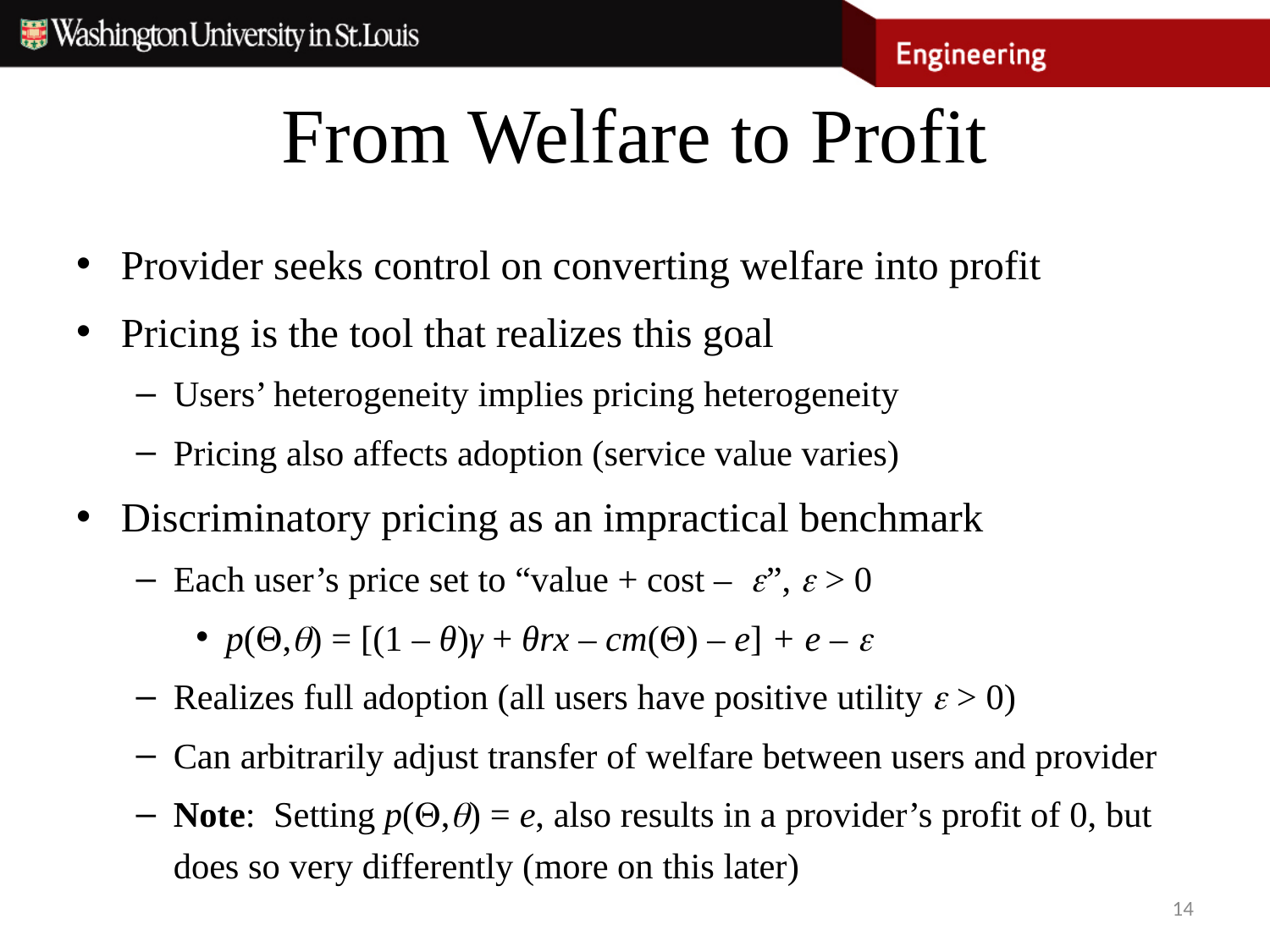

# From Welfare to Profit
Provider seeks control on converting welfare into profit
Pricing is the tool that realizes this goal
Users’ heterogeneity implies pricing heterogeneity
Pricing also affects adoption (service value varies)
Discriminatory pricing as an impractical benchmark
Each user’s price set to “value + cost –  ε”, ε > 0
p(Θ,θ) = [(1 – θ)γ + θrx – cm(Θ) – e] + e – ε
Realizes full adoption (all users have positive utility ε > 0)
Can arbitrarily adjust transfer of welfare between users and provider
Note:  Setting p(Θ,θ) = e, also results in a provider’s profit of 0, but does so very differently (more on this later)
14